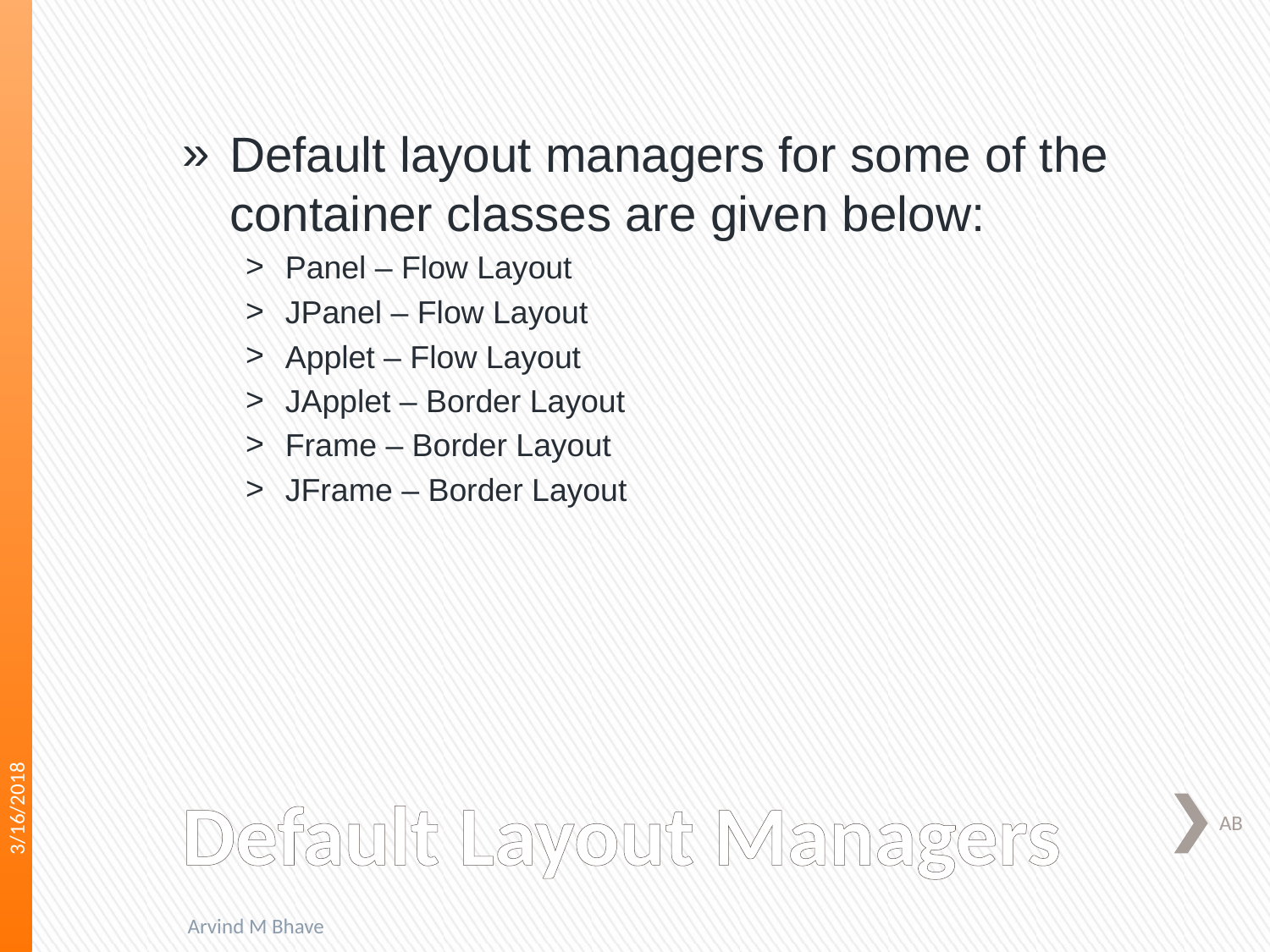

Default layout managers for some of the container classes are given below:
Panel – Flow Layout
JPanel – Flow Layout
Applet – Flow Layout
JApplet – Border Layout
Frame – Border Layout
JFrame – Border Layout

3/16/2018
# Default Layout Managers
AB
Arvind M Bhave